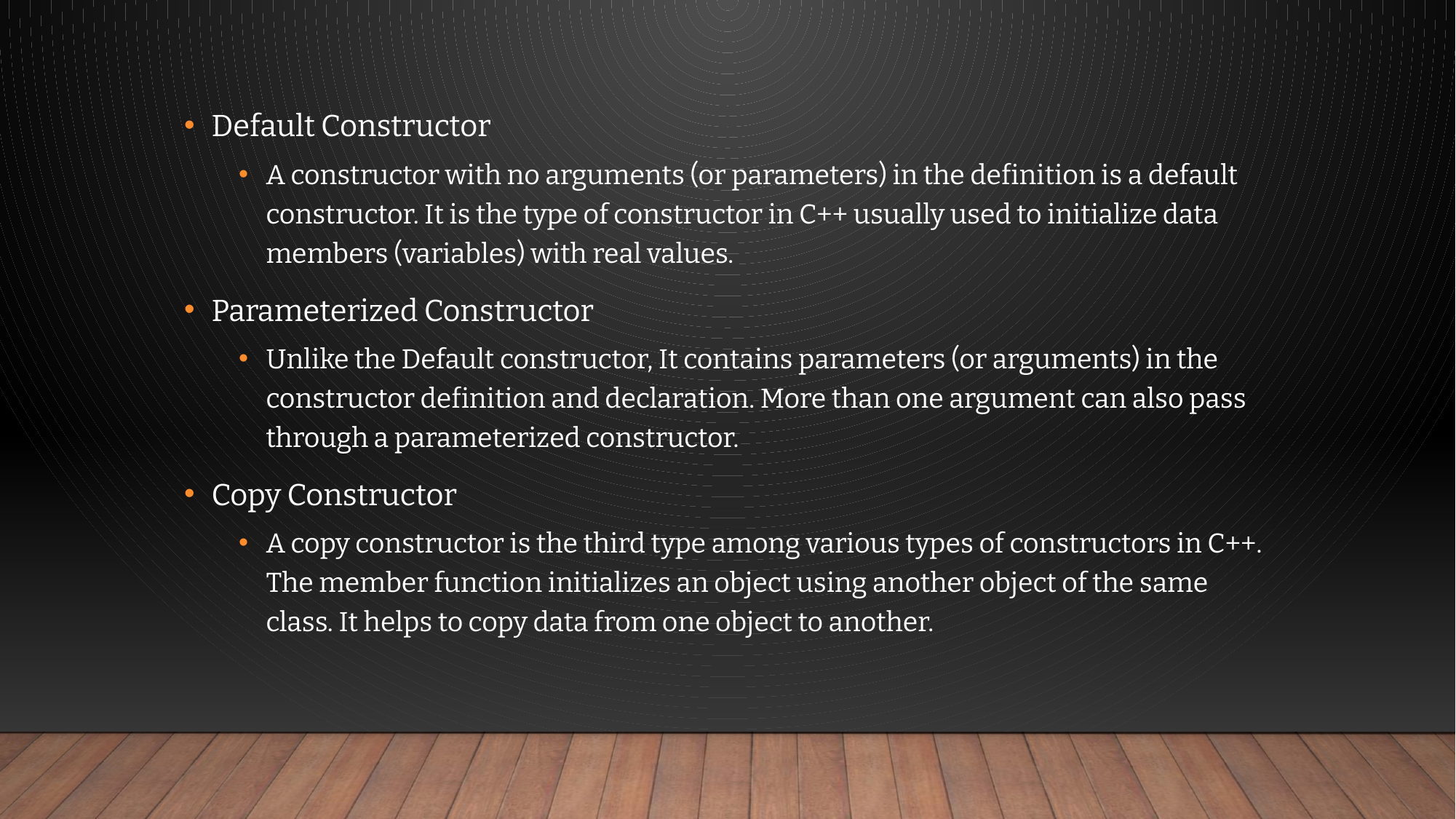

Default Constructor
A constructor with no arguments (or parameters) in the definition is a default constructor. It is the type of constructor in C++ usually used to initialize data members (variables) with real values.
Parameterized Constructor
Unlike the Default constructor, It contains parameters (or arguments) in the constructor definition and declaration. More than one argument can also pass through a parameterized constructor.
Copy Constructor
A copy constructor is the third type among various types of constructors in C++. The member function initializes an object using another object of the same class. It helps to copy data from one object to another.